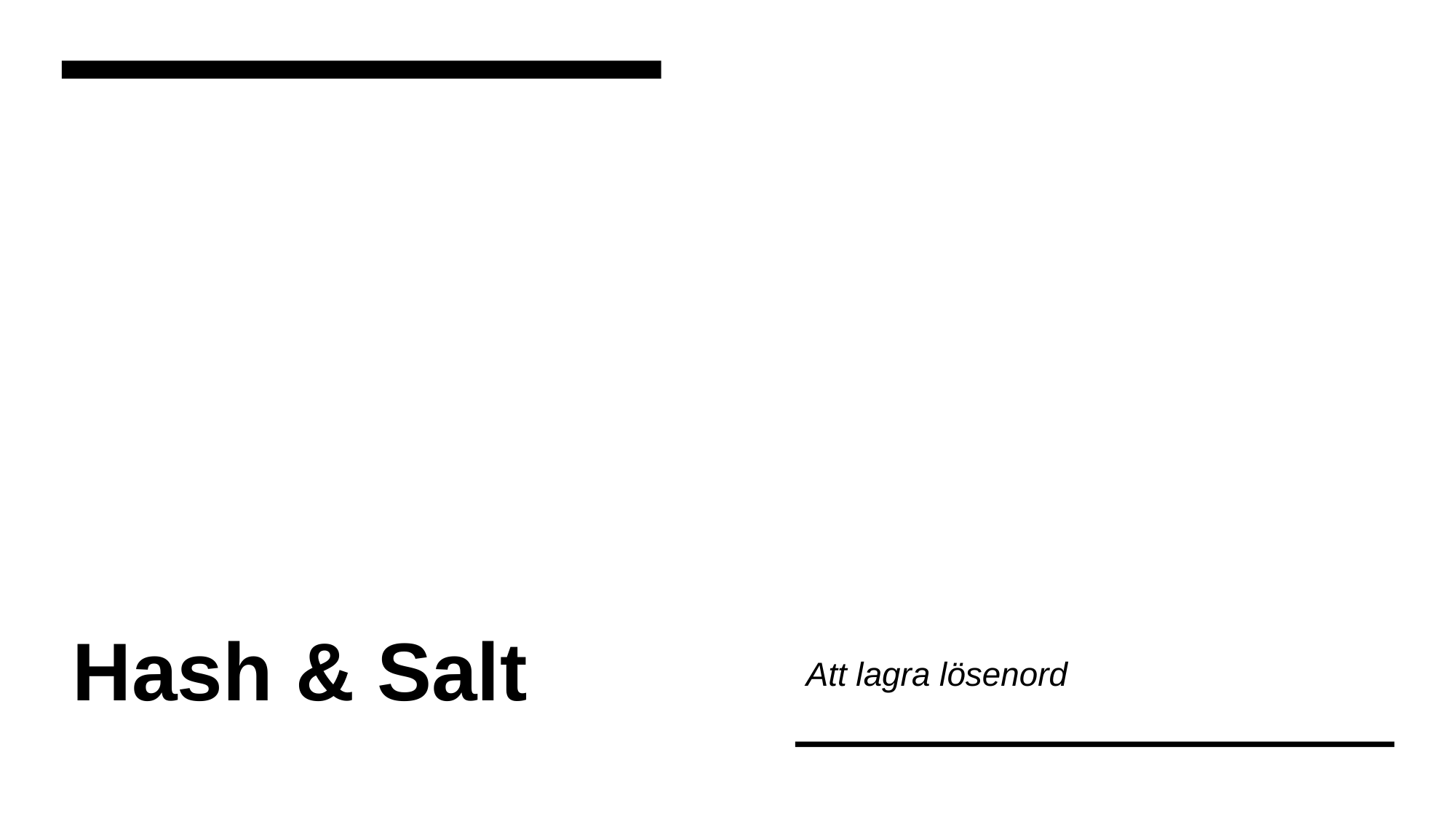

# Hash & Salt
Att lagra lösenord